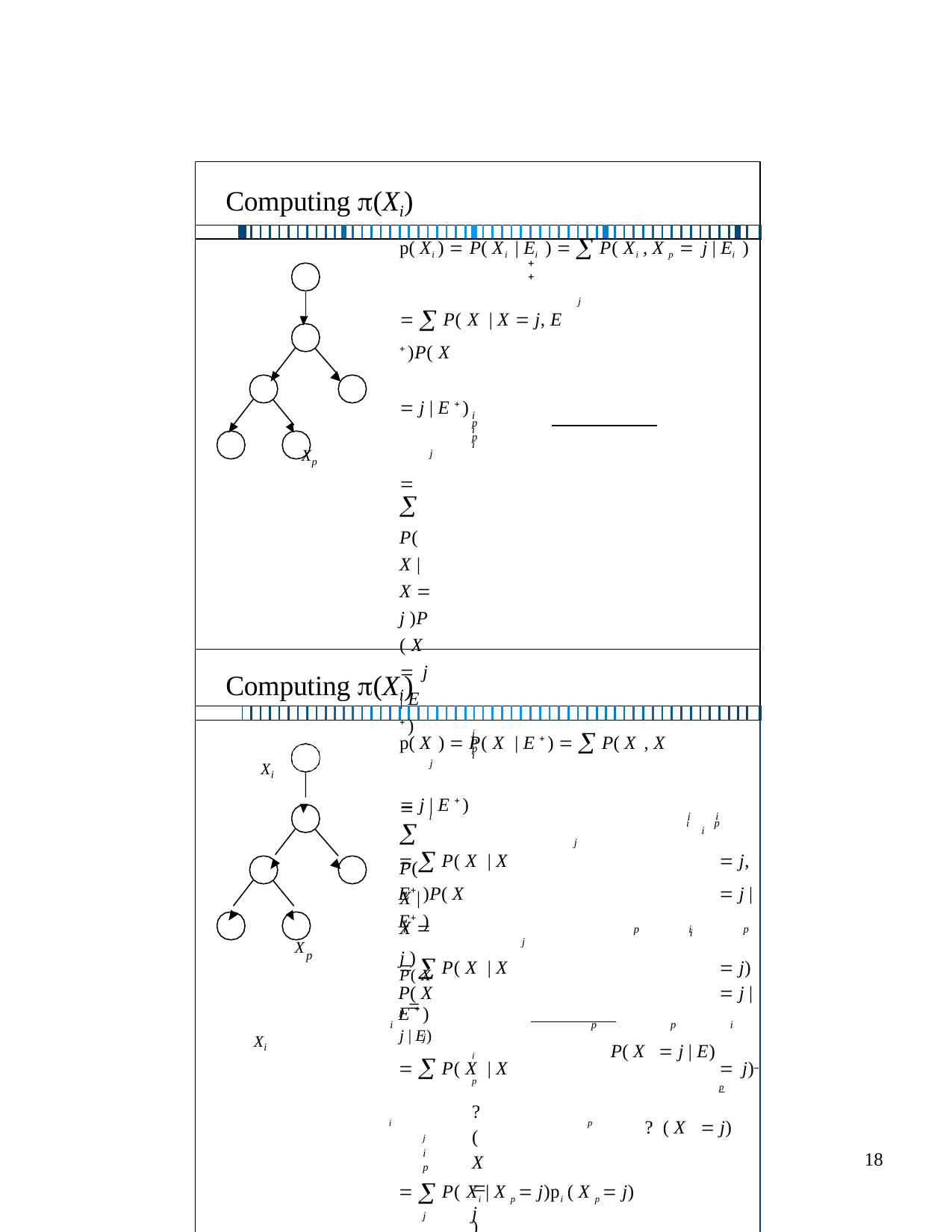

| Computing π(Xi) |  |  |  |  |  |  |  |  |  |  |  |  |  |  |  |  |  |  |  |  |  |  |  |  |  |  |  |  |  |  |  |  |  |  |  |  |  |  |  |  |  |  |  |  |  |  |  |  |  |  |  |  |  |  |  |
| --- | --- | --- | --- | --- | --- | --- | --- | --- | --- | --- | --- | --- | --- | --- | --- | --- | --- | --- | --- | --- | --- | --- | --- | --- | --- | --- | --- | --- | --- | --- | --- | --- | --- | --- | --- | --- | --- | --- | --- | --- | --- | --- | --- | --- | --- | --- | --- | --- | --- | --- | --- | --- | --- | --- | --- |
|  |  |  |  |  |  |  |  |  |  |  |  |  |  |  |  |  |  |  |  |  |  |  |  |  |  |  |  |  |  |  |  |  |  |  |  |  |  |  |  |  |  |  |  |  |  |  |  |  |  |  |  |  |  |  |  |
| p( Xi ) = P( Xi | Ei ) = ∑ P( Xi , X p = j | Ei ) + + j = ∑ P( X | X = j, E + )P( X = j | E + ) i p i p i Xp j = ∑ P( X | X = j )P( X = j | E + ) i p p i Xi j = ∑ P( X | X = j ) P( X p = j | E) i p ? ( X = j) j i p |  |  |  |  |  |  |  |  |  |  |  |  |  |  |  |  |  |  |  |  |  |  |  |  |  |  |  |  |  |  |  |  |  |  |  |  |  |  |  |  |  |  |  |  |  |  |  |  |  |  |  |  |  |  |  |

| Computing π(Xi) |  |  |  |  |  |  |  |  |  |  |  |  |  |  |  |  |  |  |  |  |  |  |  |  |  |  |  |  |  |  |  |  |  |  |  |  |  |  |  |  |  |  |  |  |  |  |  |  |  |  |  |  |  |  |  |
| --- | --- | --- | --- | --- | --- | --- | --- | --- | --- | --- | --- | --- | --- | --- | --- | --- | --- | --- | --- | --- | --- | --- | --- | --- | --- | --- | --- | --- | --- | --- | --- | --- | --- | --- | --- | --- | --- | --- | --- | --- | --- | --- | --- | --- | --- | --- | --- | --- | --- | --- | --- | --- | --- | --- | --- |
|  |  |  |  |  |  |  |  |  |  |  |  |  |  |  |  |  |  |  |  |  |  |  |  |  |  |  |  |  |  |  |  |  |  |  |  |  |  |  |  |  |  |  |  |  |  |  |  |  |  |  |  |  |  |  |  |
| p( X ) = P( X | E + ) = ∑ P( X , X = j | E + ) i i i i p i j = ∑ P( X | X = j, E+ )P( X = j | E+ ) i p i p i X j p = ∑ P( X | X = j) P( X = j | E + ) i p p i j Xi P( X = j | E) = ∑ P( X | X = j) p i p ? ( X = j) j i p = ∑ P( Xi | X p = j)pi ( X p = j) j Where π (X ) is defined as P( X p | E) i p ? ( X ) i p |  |  |  |  |  |  |  |  |  |  |  |  |  |  |  |  |  |  |  |  |  |  |  |  |  |  |  |  |  |  |  |  |  |  |  |  |  |  |  |  |  |  |  |  |  |  |  |  |  |  |  |  |  |  |  |

18